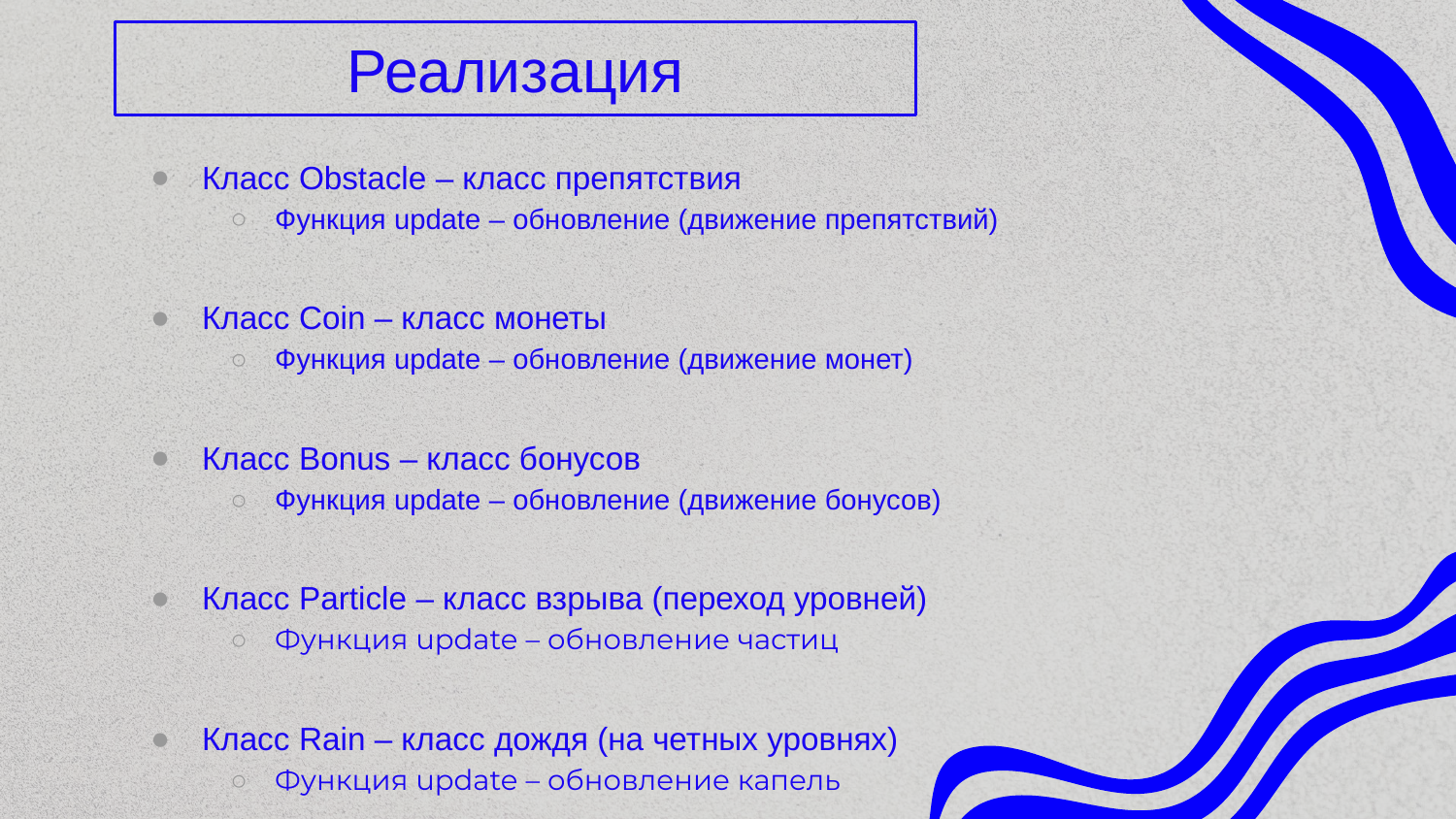

# Реализация
Класс Obstacle – класс препятствия
Функция update – обновление (движение препятствий)

Класс Coin – класс монеты
Функция update – обновление (движение монет)

Класс Bonus – класс бонусов
Функция update – обновление (движение бонусов)

Класс Particle – класс взрыва (переход уровней)
Функция update – обновление частиц

Класс Rain – класс дождя (на четных уровнях)
Функция update – обновление капель